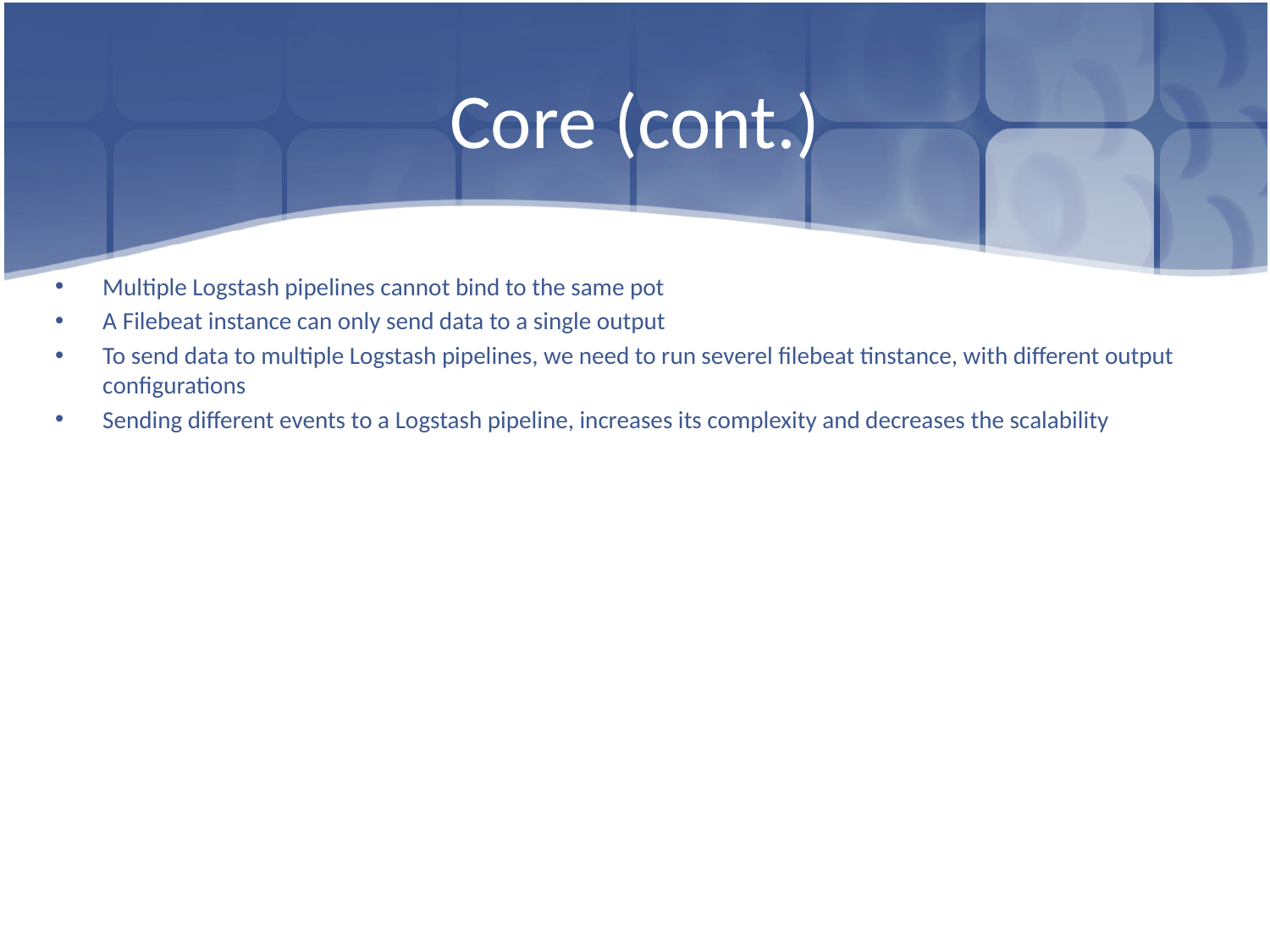

# Core (cont.)
Multiple Logstash pipelines cannot bind to the same pot
A Filebeat instance can only send data to a single output
To send data to multiple Logstash pipelines, we need to run severel filebeat tinstance, with different output configurations
Sending different events to a Logstash pipeline, increases its complexity and decreases the scalability